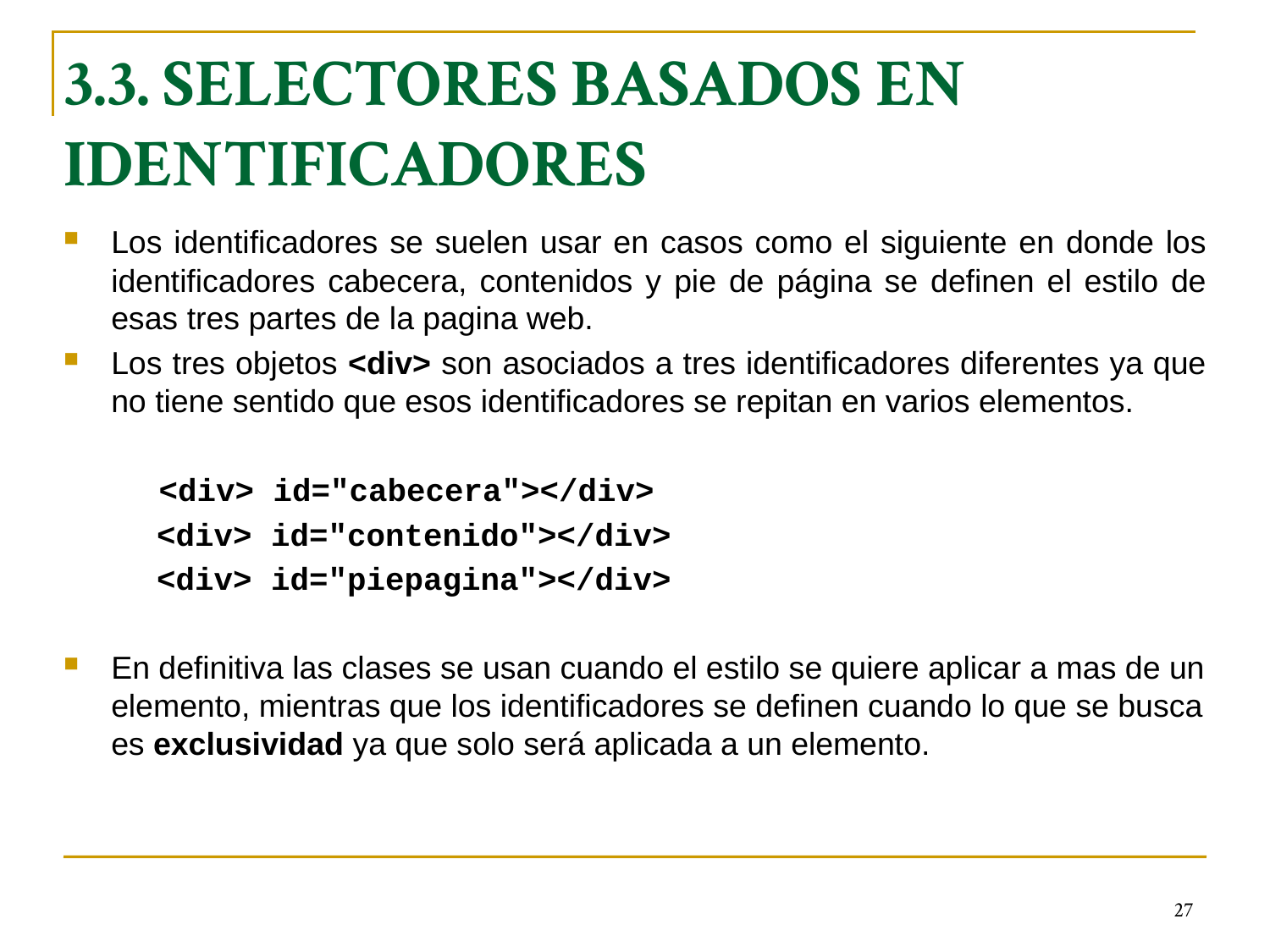

3.3. SELECTORES BASADOS EN IDENTIFICADORES
Los identificadores se suelen usar en casos como el siguiente en donde los identificadores cabecera, contenidos y pie de página se definen el estilo de esas tres partes de la pagina web.
Los tres objetos <div> son asociados a tres identificadores diferentes ya que no tiene sentido que esos identificadores se repitan en varios elementos.

     <div> id="cabecera"></div>
<div> id="contenido"></div>
<div> id="piepagina"></div>

En definitiva las clases se usan cuando el estilo se quiere aplicar a mas de un elemento, mientras que los identificadores se definen cuando lo que se busca es exclusividad ya que solo será aplicada a un elemento.
# 27